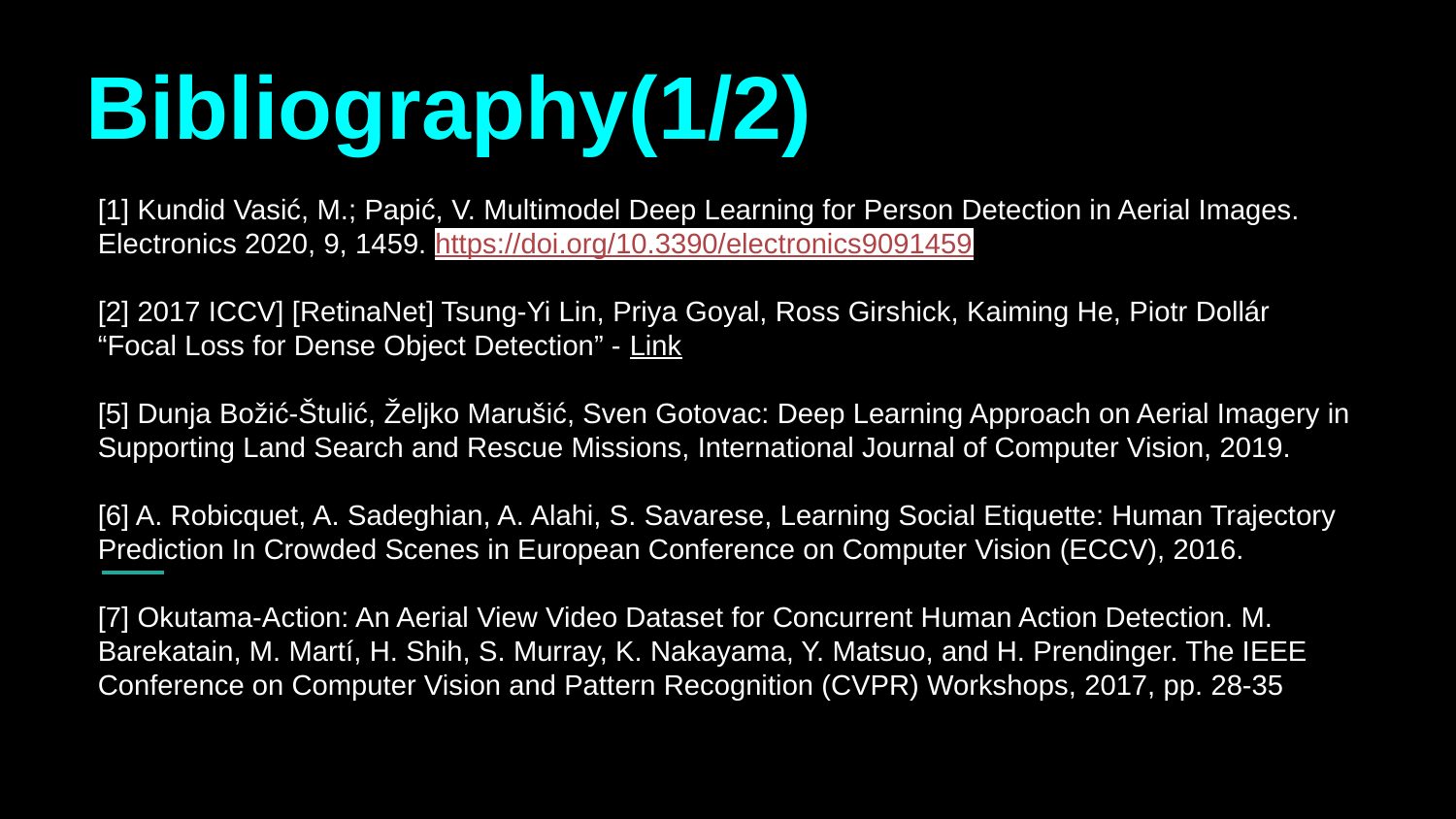

# Bibliography(1/2)
[1] Kundid Vasić, M.; Papić, V. Multimodel Deep Learning for Person Detection in Aerial Images. Electronics 2020, 9, 1459. https://doi.org/10.3390/electronics9091459

[2] 2017 ICCV] [RetinaNet] Tsung-Yi Lin, Priya Goyal, Ross Girshick, Kaiming He, Piotr Dollár
“Focal Loss for Dense Object Detection” - Link

[5] Dunja Božić-Štulić, Željko Marušić, Sven Gotovac: Deep Learning Approach on Aerial Imagery in Supporting Land Search and Rescue Missions, International Journal of Computer Vision, 2019.

[6] A. Robicquet, A. Sadeghian, A. Alahi, S. Savarese, Learning Social Etiquette: Human Trajectory Prediction In Crowded Scenes in European Conference on Computer Vision (ECCV), 2016.

[7] Okutama-Action: An Aerial View Video Dataset for Concurrent Human Action Detection. M. Barekatain, M. Martí, H. Shih, S. Murray, K. Nakayama, Y. Matsuo, and H. Prendinger. The IEEE Conference on Computer Vision and Pattern Recognition (CVPR) Workshops, 2017, pp. 28-35